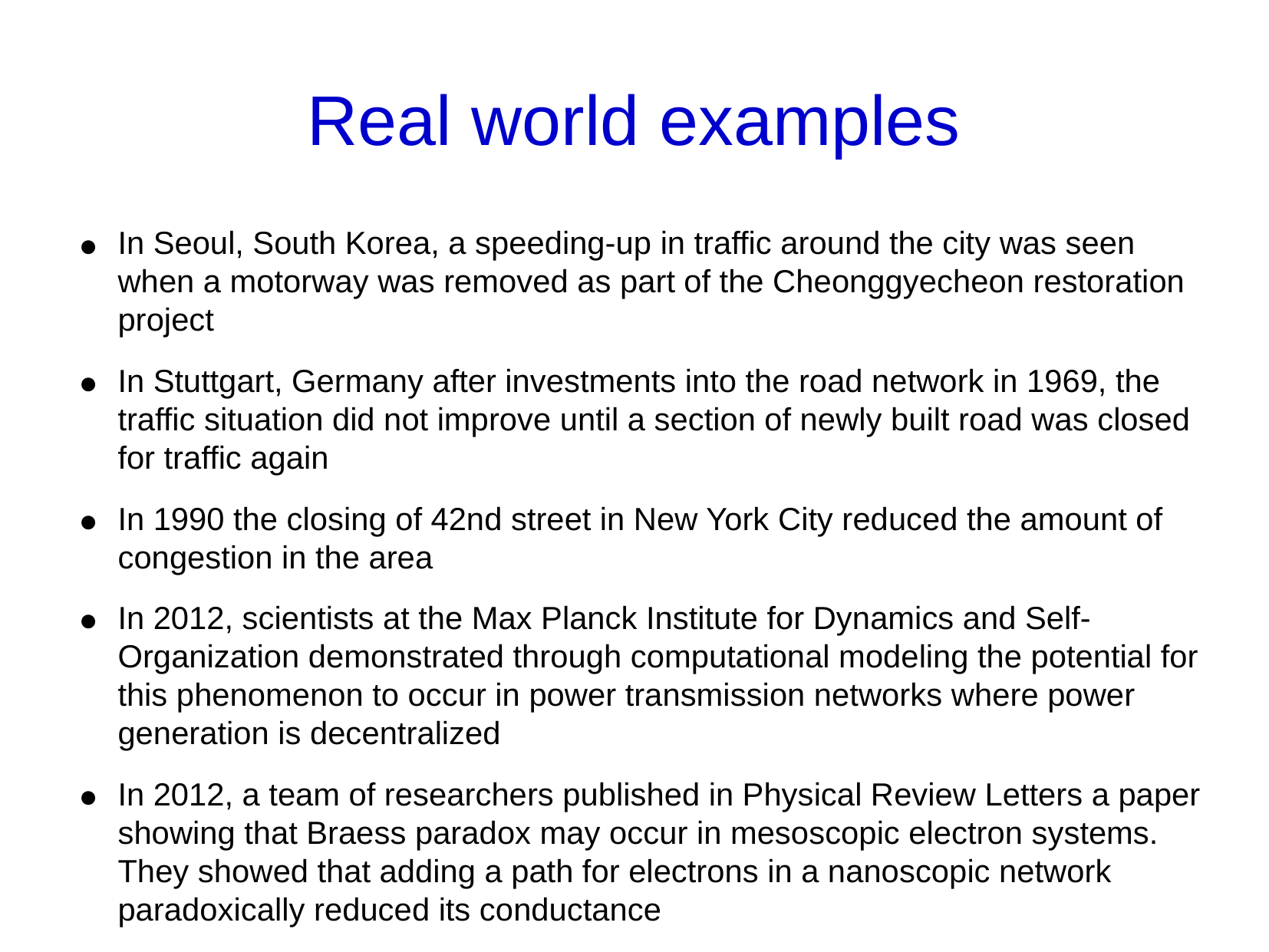

Real world examples
In Seoul, South Korea, a speeding-up in traffic around the city was seen when a motorway was removed as part of the Cheonggyecheon restoration project
In Stuttgart, Germany after investments into the road network in 1969, the traffic situation did not improve until a section of newly built road was closed for traffic again
In 1990 the closing of 42nd street in New York City reduced the amount of congestion in the area
In 2012, scientists at the Max Planck Institute for Dynamics and Self-Organization demonstrated through computational modeling the potential for this phenomenon to occur in power transmission networks where power generation is decentralized
In 2012, a team of researchers published in Physical Review Letters a paper showing that Braess paradox may occur in mesoscopic electron systems. They showed that adding a path for electrons in a nanoscopic network paradoxically reduced its conductance